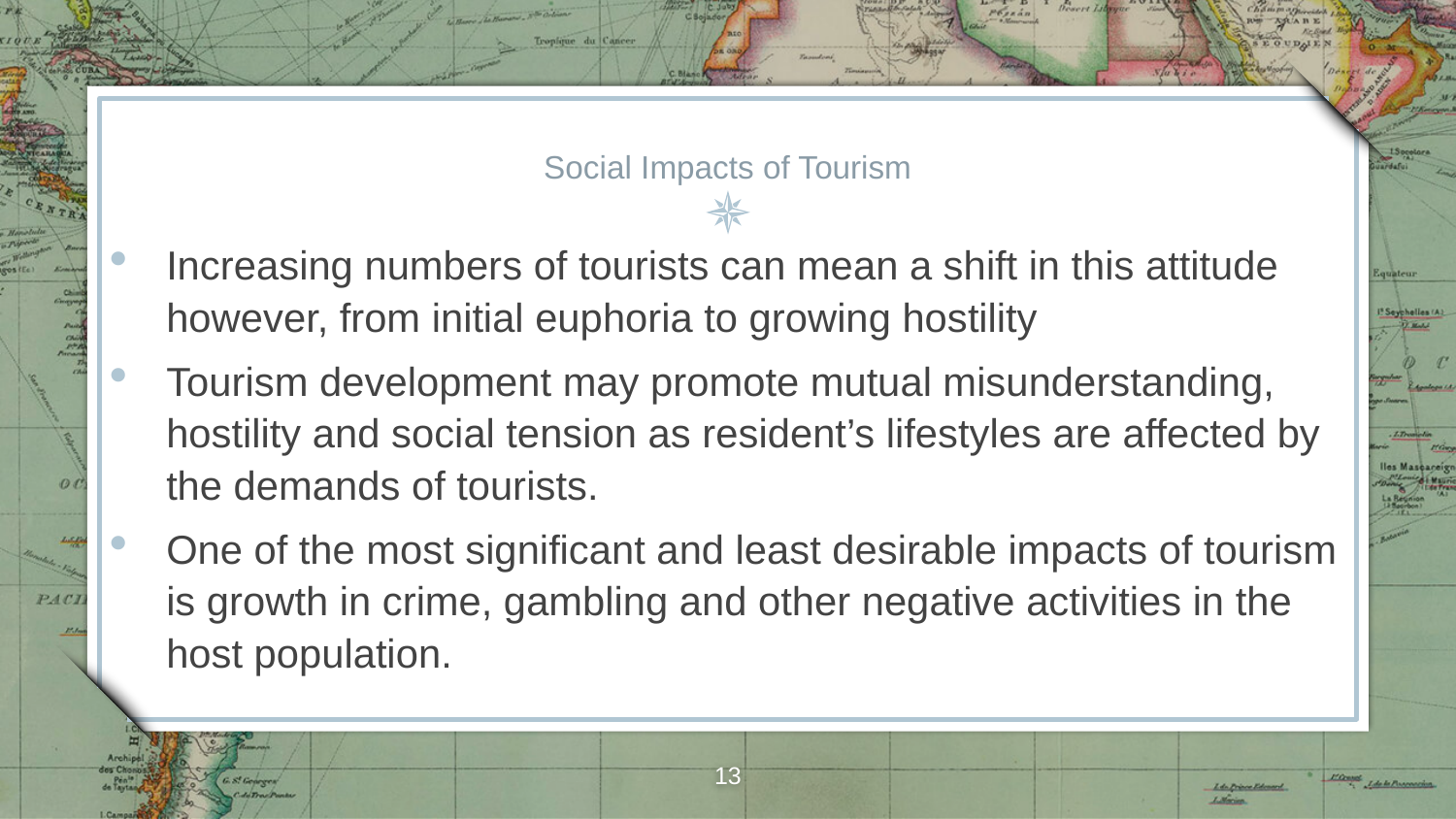

# Social Impacts of Tourism
Increasing numbers of tourists can mean a shift in this attitude however, from initial euphoria to growing hostility
Tourism development may promote mutual misunderstanding, hostility and social tension as resident’s lifestyles are affected by the demands of tourists.
One of the most significant and least desirable impacts of tourism is growth in crime, gambling and other negative activities in the host population.
13